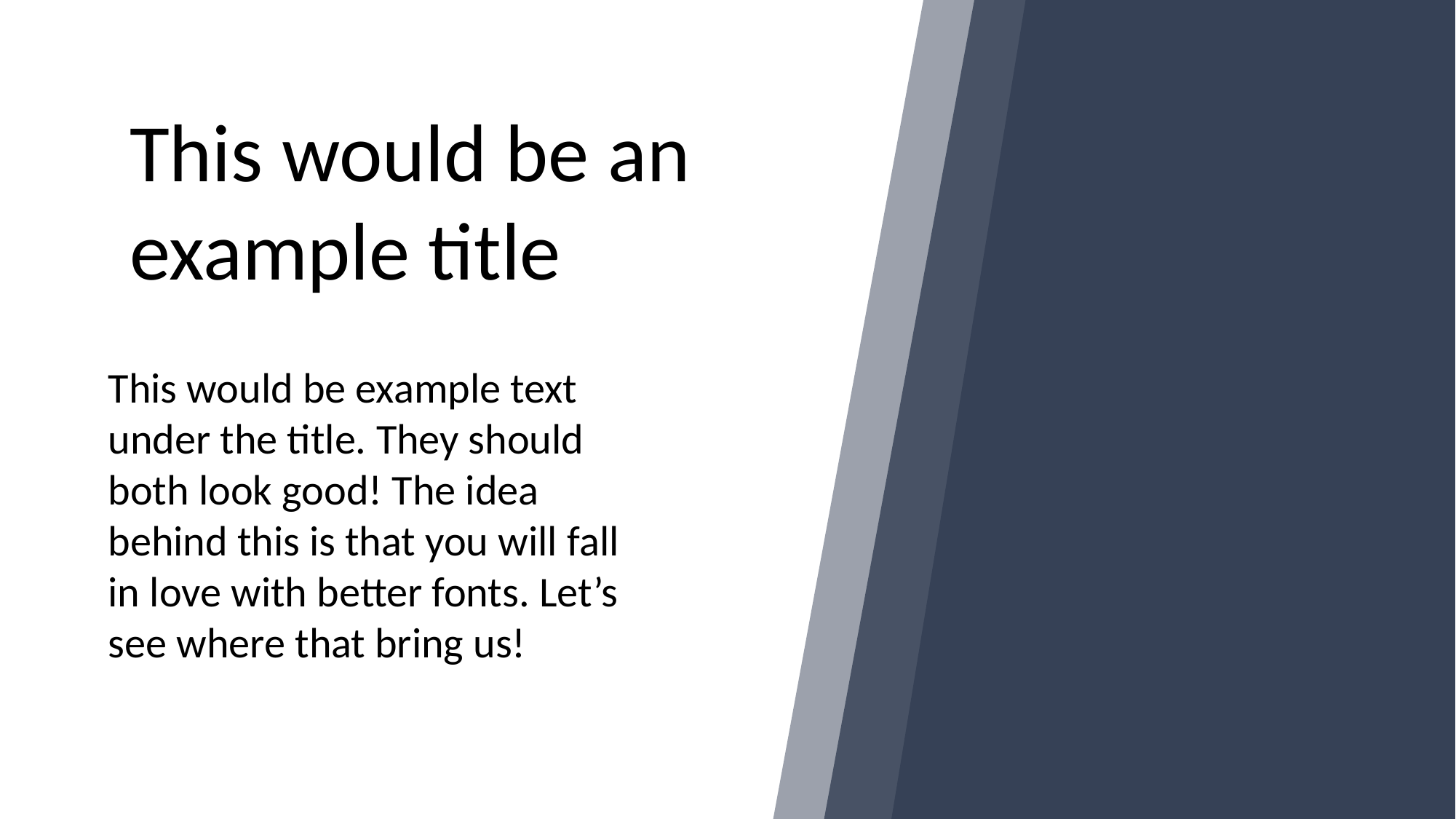

This would be an example title
This would be example text under the title. They should both look good! The idea behind this is that you will fall in love with better fonts. Let’s see where that bring us!